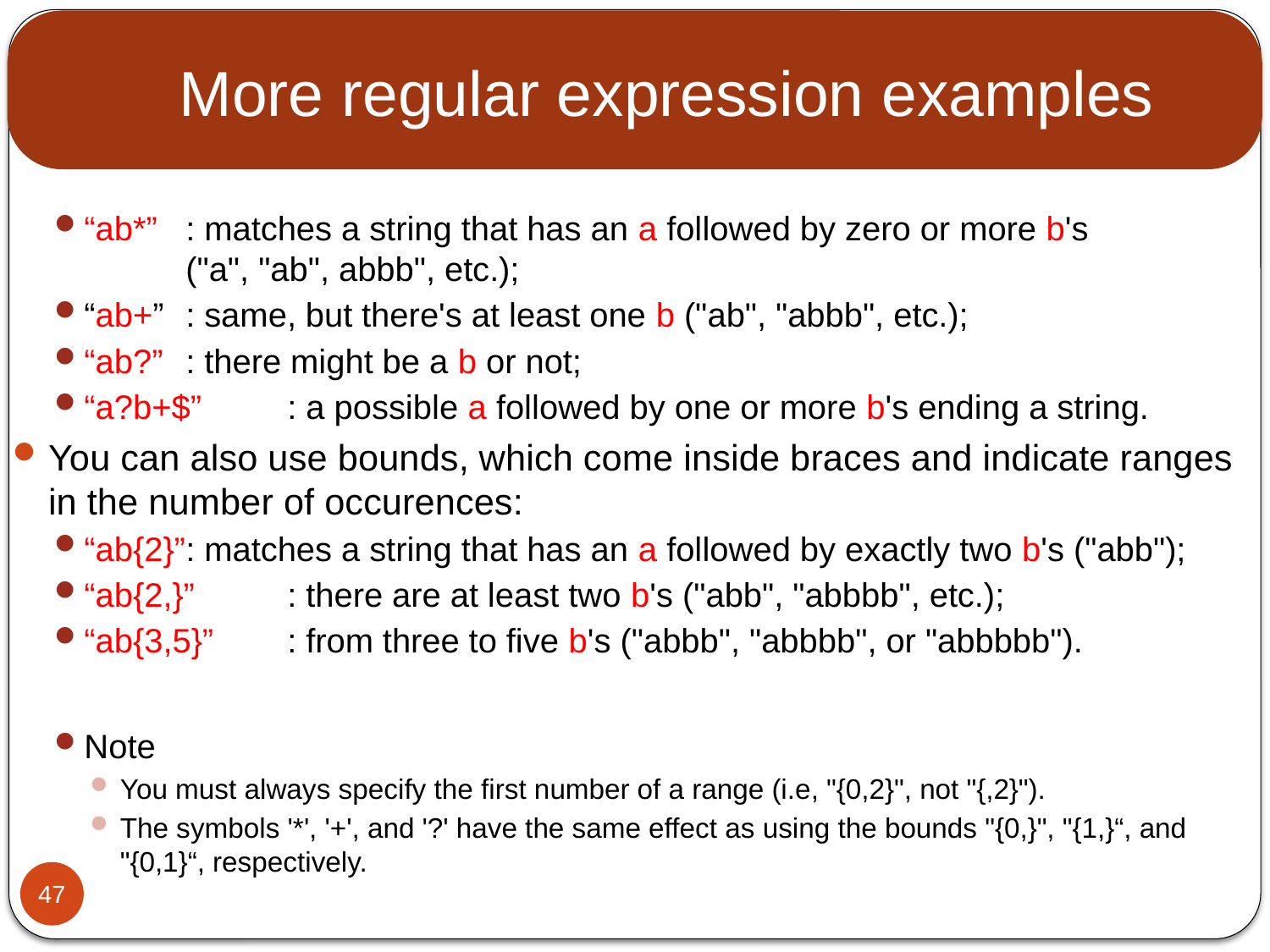

# More regular expression examples
“ab*”	: matches a string that has an a followed by zero or more b's             		("a", "ab", abbb", etc.);
“ab+”	: same, but there's at least one b ("ab", "abbb", etc.);
“ab?”	: there might be a b or not;
“a?b+$”	: a possible a followed by one or more b's ending a string.
You can also use bounds, which come inside braces and indicate ranges in the number of occurences:
“ab{2}”	: matches a string that has an a followed by exactly two b's ("abb");
“ab{2,}”	: there are at least two b's ("abb", "abbbb", etc.);
“ab{3,5}”	: from three to five b's ("abbb", "abbbb", or "abbbbb").

Note
You must always specify the first number of a range (i.e, "{0,2}", not "{,2}").
The symbols '*', '+', and '?' have the same effect as using the bounds "{0,}", "{1,}“, and "{0,1}“, respectively.
47